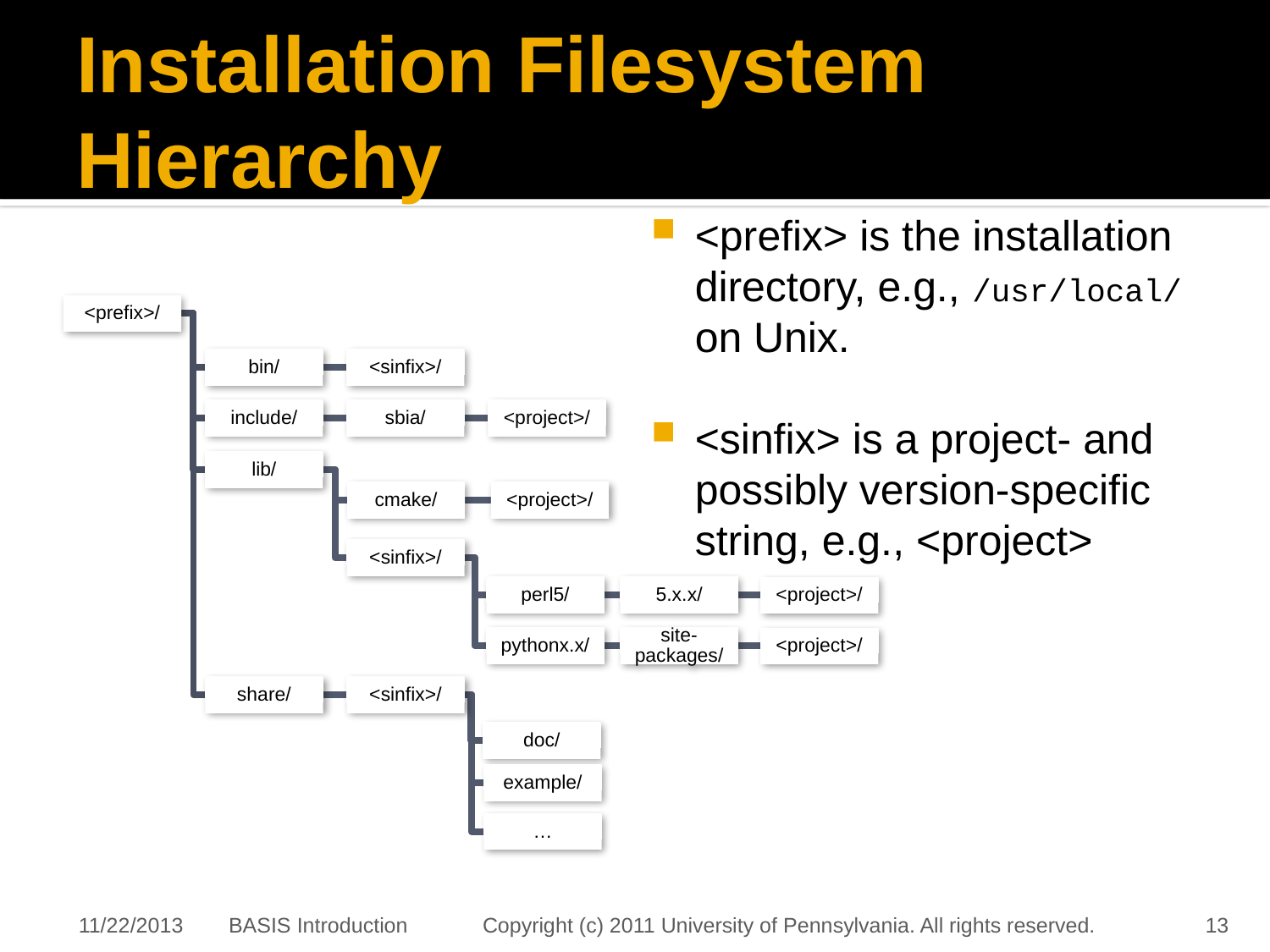

# Installation Filesystem Hierarchy
<prefix> is the installation directory, e.g., /usr/local/ on Unix.

<sinfix> is a project- and possibly version-specific string, e.g., <project>
<prefix>/
bin/
<sinfix>/
include/
sbia/
<project>/
lib/
cmake/
<project>/
<sinfix>/
perl5/
5.x.x/
<project>/
pythonx.x/
site-packages/
<project>/
share/
<sinfix>/
doc/
example/
…

11/22/2013
BASIS Introduction	Copyright (c) 2011 University of Pennsylvania. All rights reserved.
13